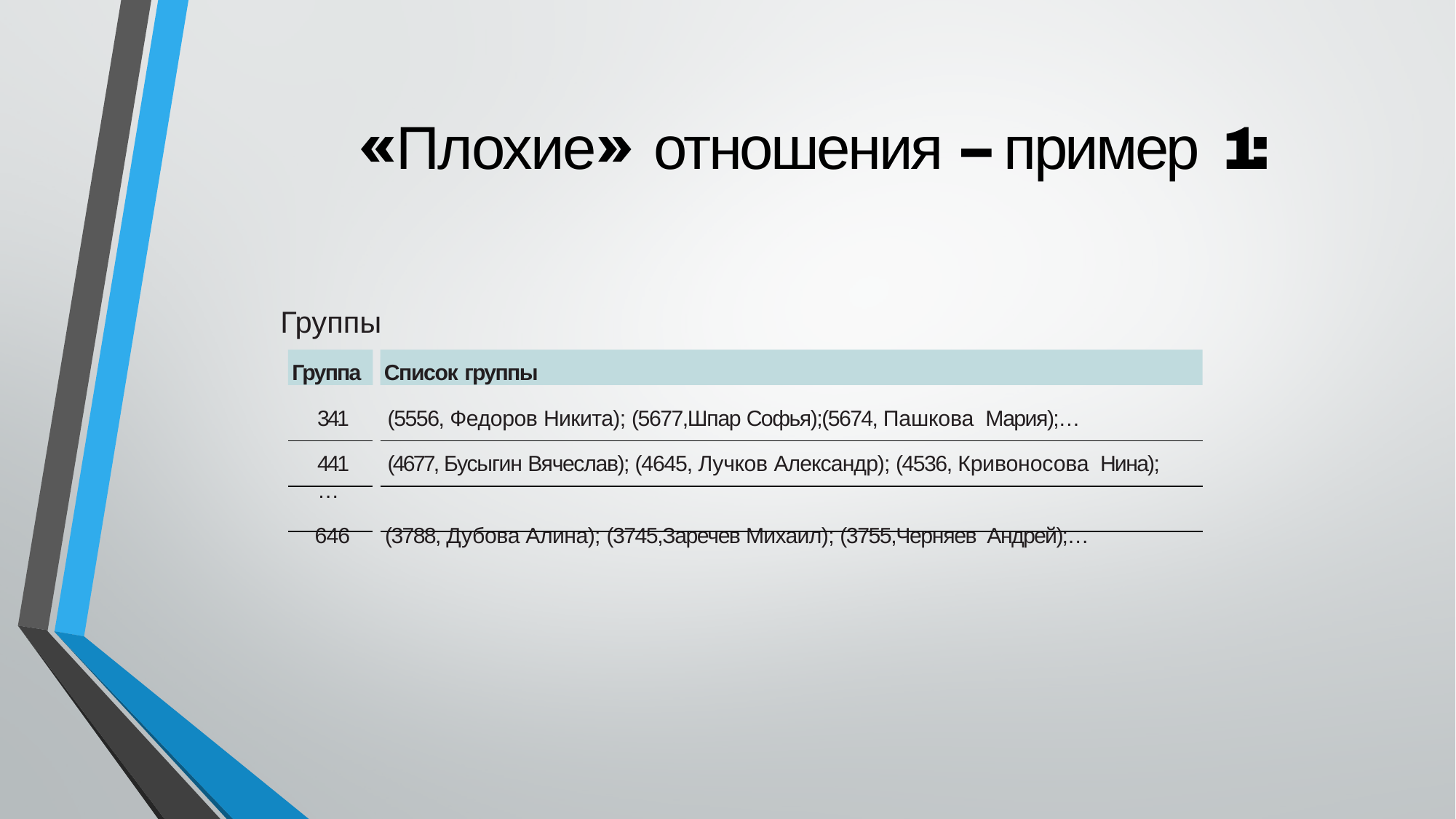

# «Плохие» отношения –пример 1:
Группы
Группа
Список группы
341	(5556, Федоров Никита); (5677,Шпар Софья);(5674, Пашкова Мария);…
441	(4677, Бусыгин Вячеслав); (4645, Лучков Александр); (4536, Кривоносова Нина);…
646	(3788, Дубова Алина); (3745,Заречев Михаил); (3755,Черняев Андрей);…